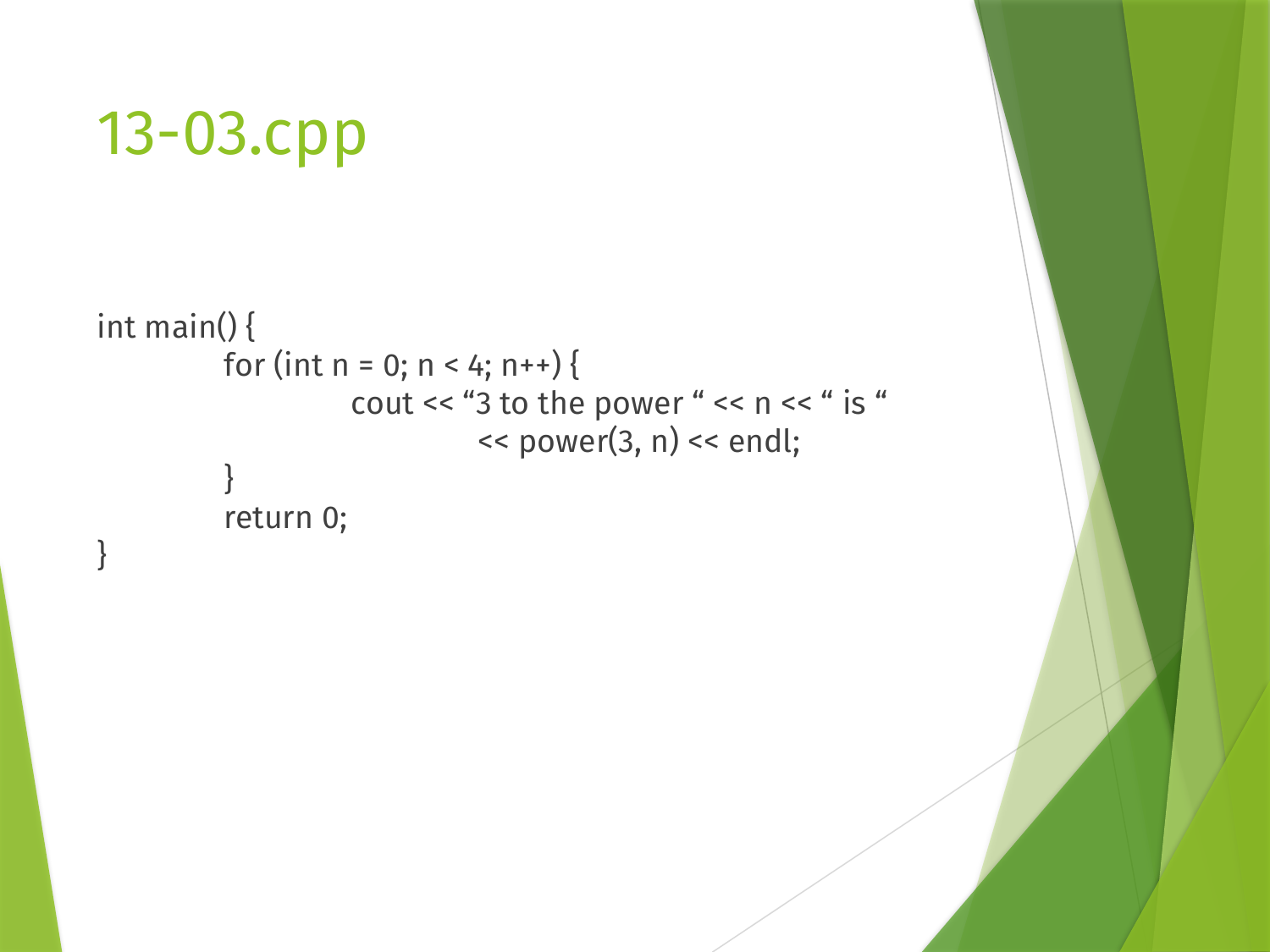

# 13-03.cpp
int main() {
	for (int n = 0; n < 4; n++) {
		cout << “3 to the power “ << n << “ is “
			<< power(3, n) << endl;
	}
	return 0;
}